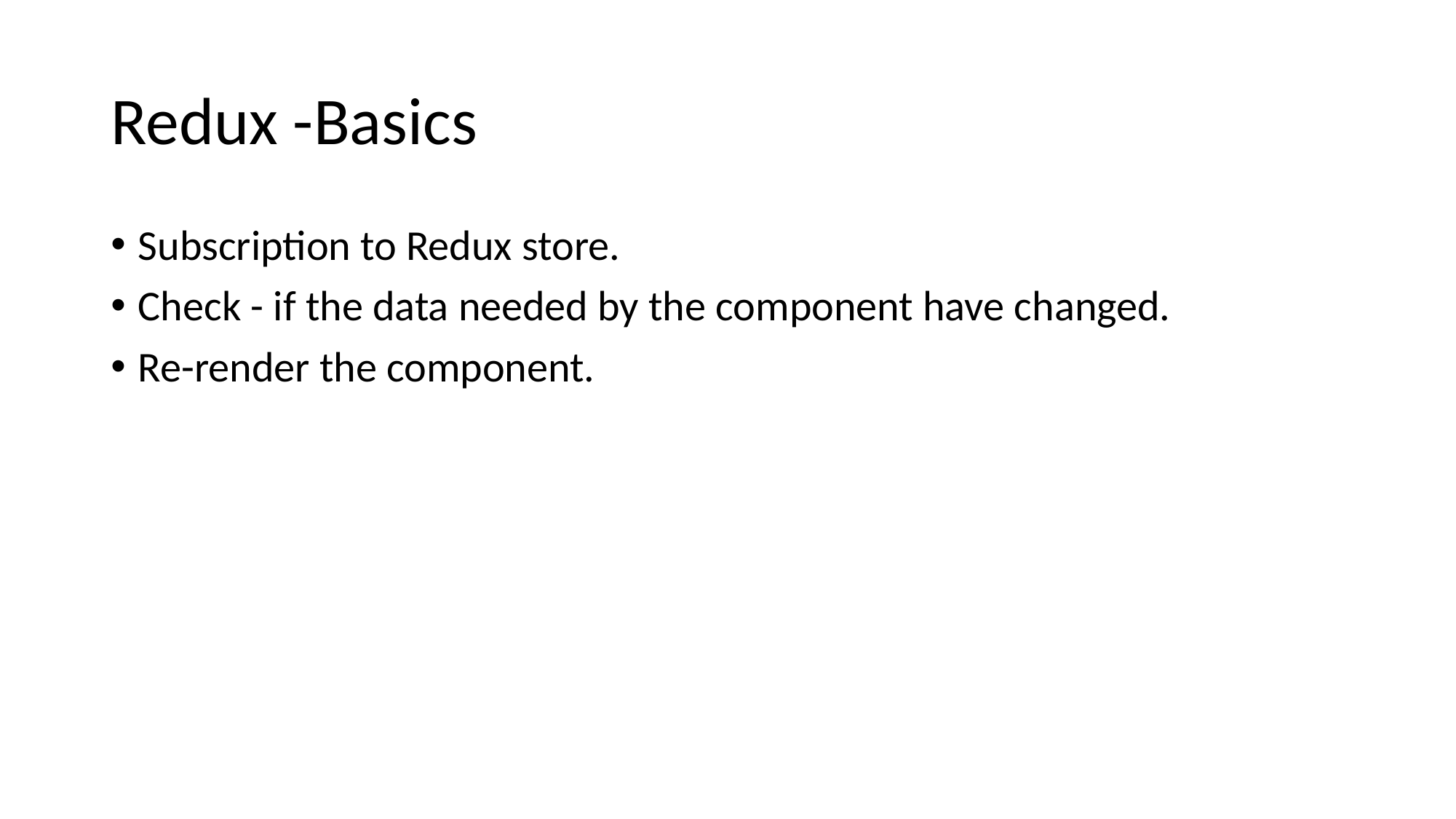

# Redux -Basics
Subscription to Redux store.
Check - if the data needed by the component have changed.
Re-render the component.